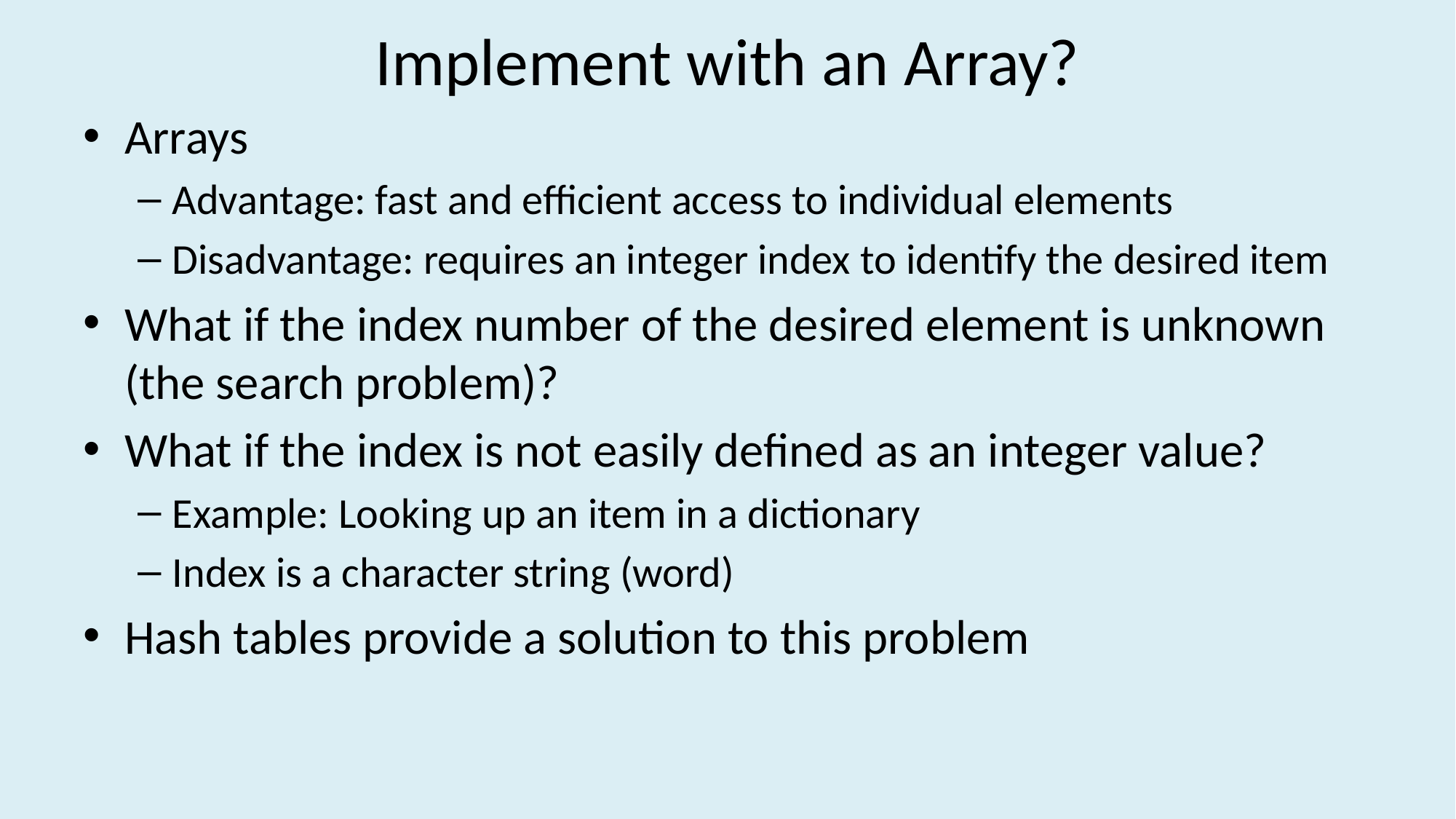

# Implement with an Array?
Arrays
Advantage: fast and efficient access to individual elements
Disadvantage: requires an integer index to identify the desired item
What if the index number of the desired element is unknown (the search problem)?
What if the index is not easily defined as an integer value?
Example: Looking up an item in a dictionary
Index is a character string (word)
Hash tables provide a solution to this problem